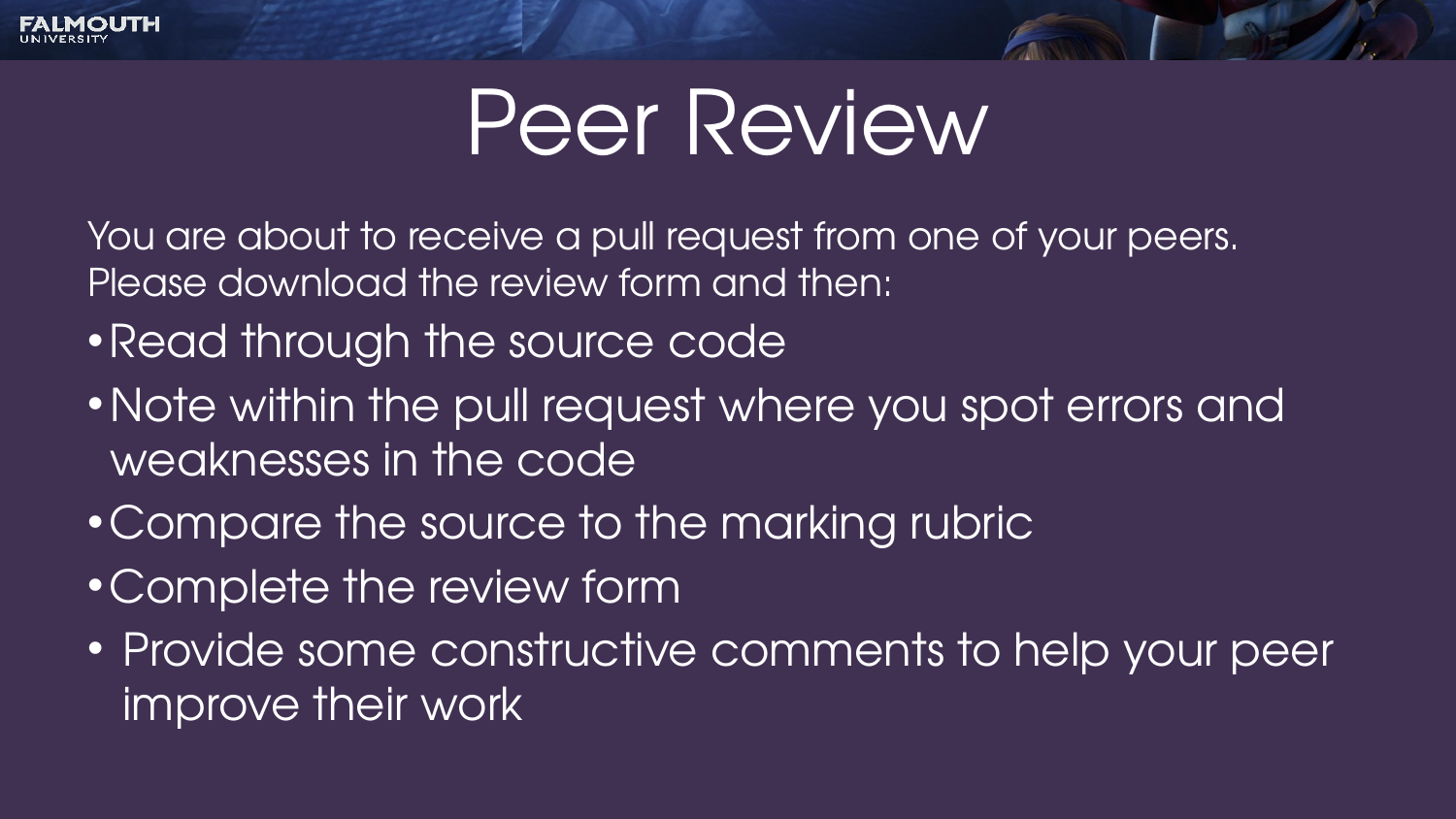

# Peer Review
You are about to receive a pull request from one of your peers. Please download the review form and then:
 Read through the source code
Note within the pull request where you spot errors and weaknesses in the code
 Compare the source to the marking rubric
 Complete the review form
Provide some constructive comments to help your peer improve their work